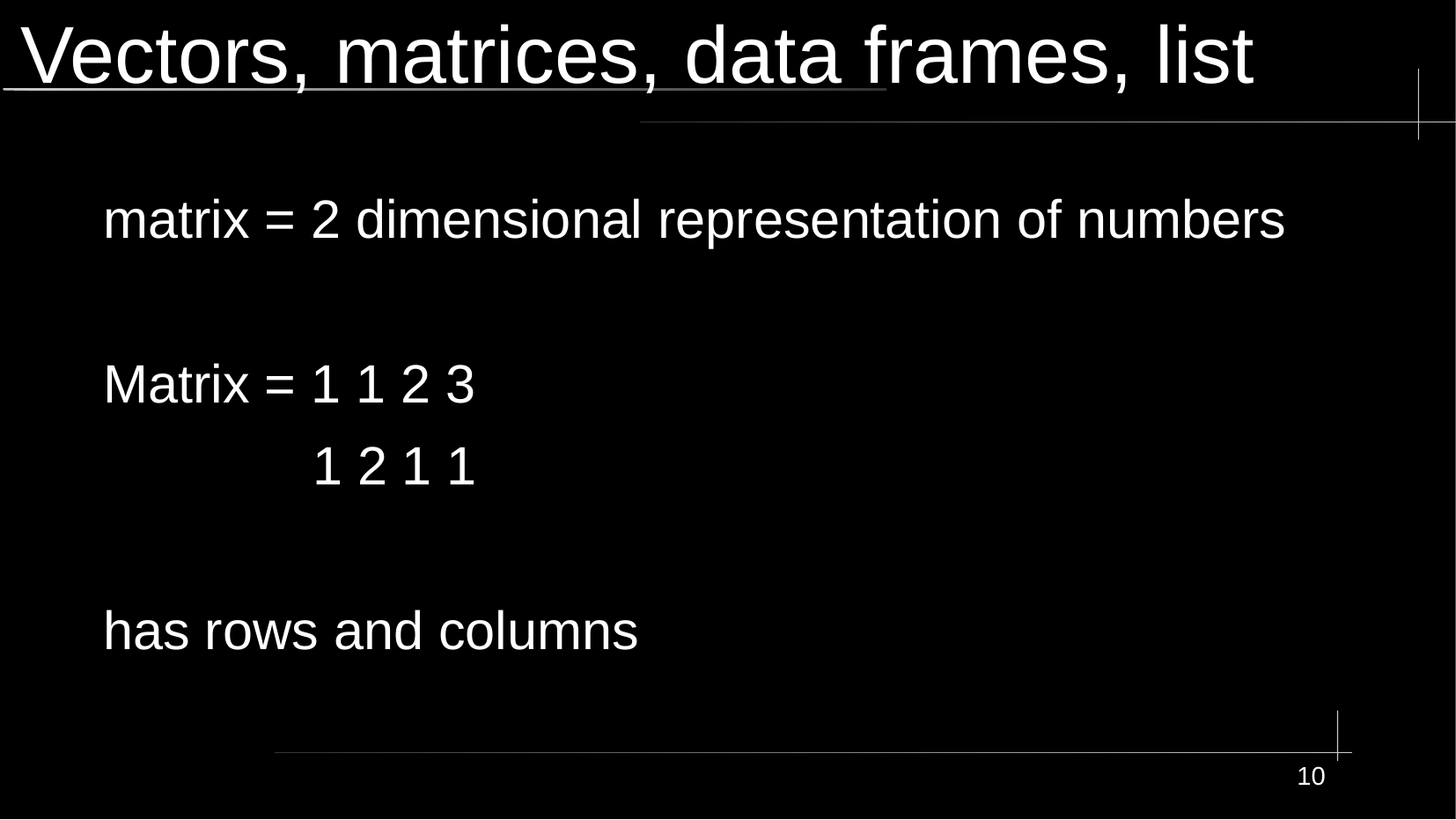

# Vectors, matrices, data frames, list
matrix = 2 dimensional representation of numbers

Matrix = 1 1 2 3
              1 2 1 1

has rows and columns

10